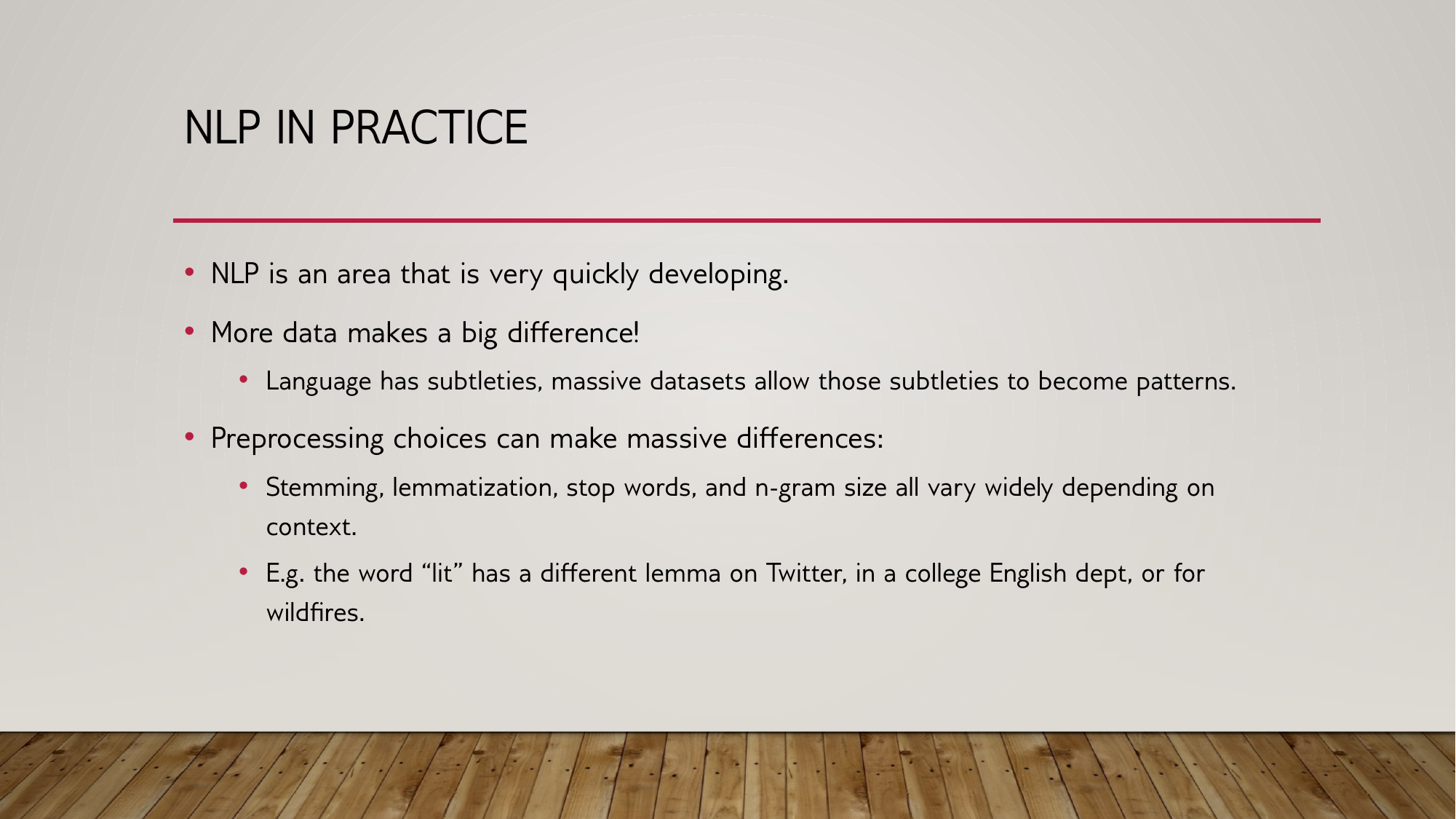

# NLP in Practice
NLP is an area that is very quickly developing.
More data makes a big difference!
Language has subtleties, massive datasets allow those subtleties to become patterns.
Preprocessing choices can make massive differences:
Stemming, lemmatization, stop words, and n-gram size all vary widely depending on context.
E.g. the word “lit” has a different lemma on Twitter, in a college English dept, or for wildfires.